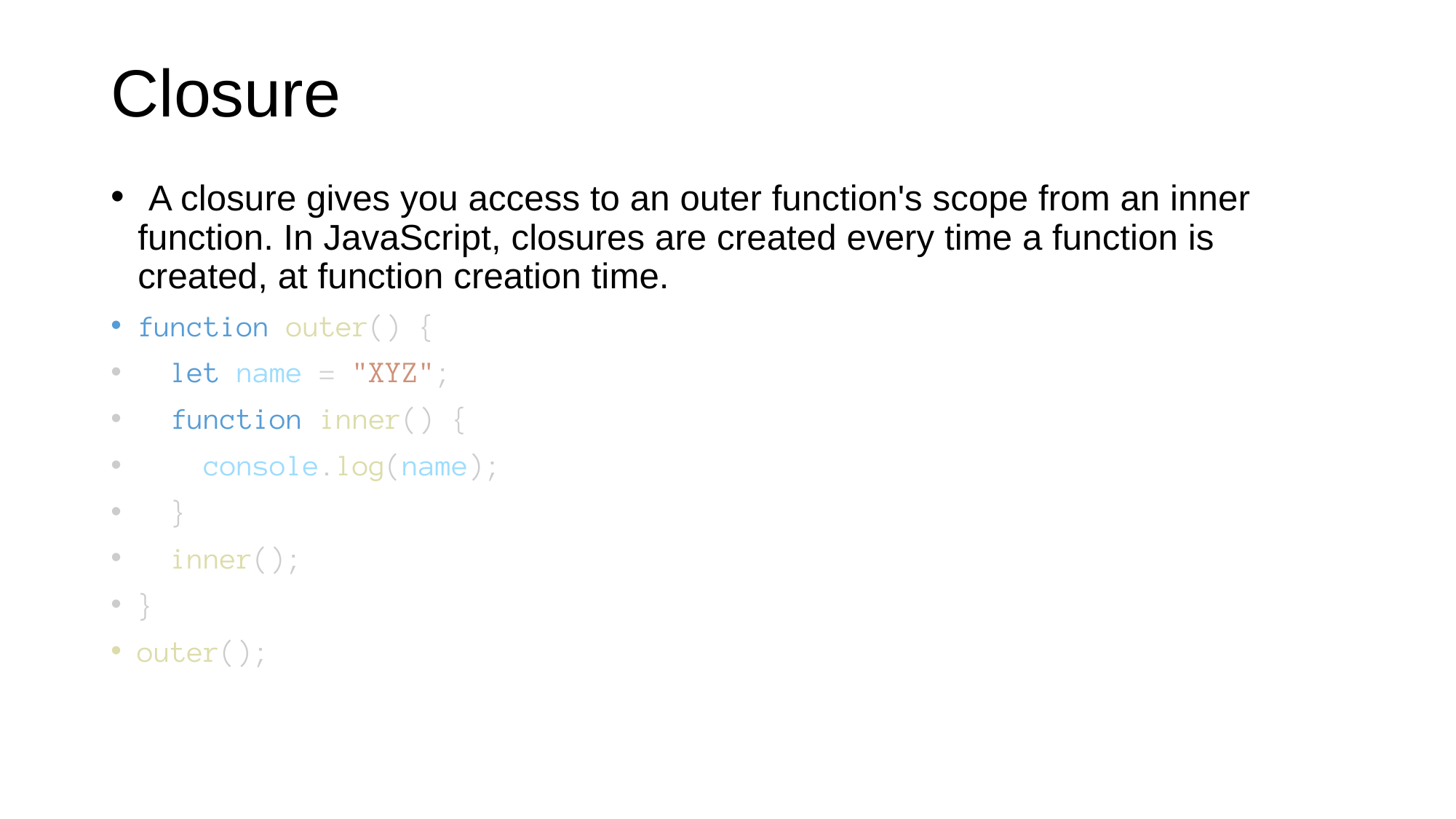

# Closure
 A closure gives you access to an outer function's scope from an inner function. In JavaScript, closures are created every time a function is created, at function creation time.
function outer() {
  let name = "XYZ";
  function inner() {
    console.log(name);
  }
  inner();
}
outer();